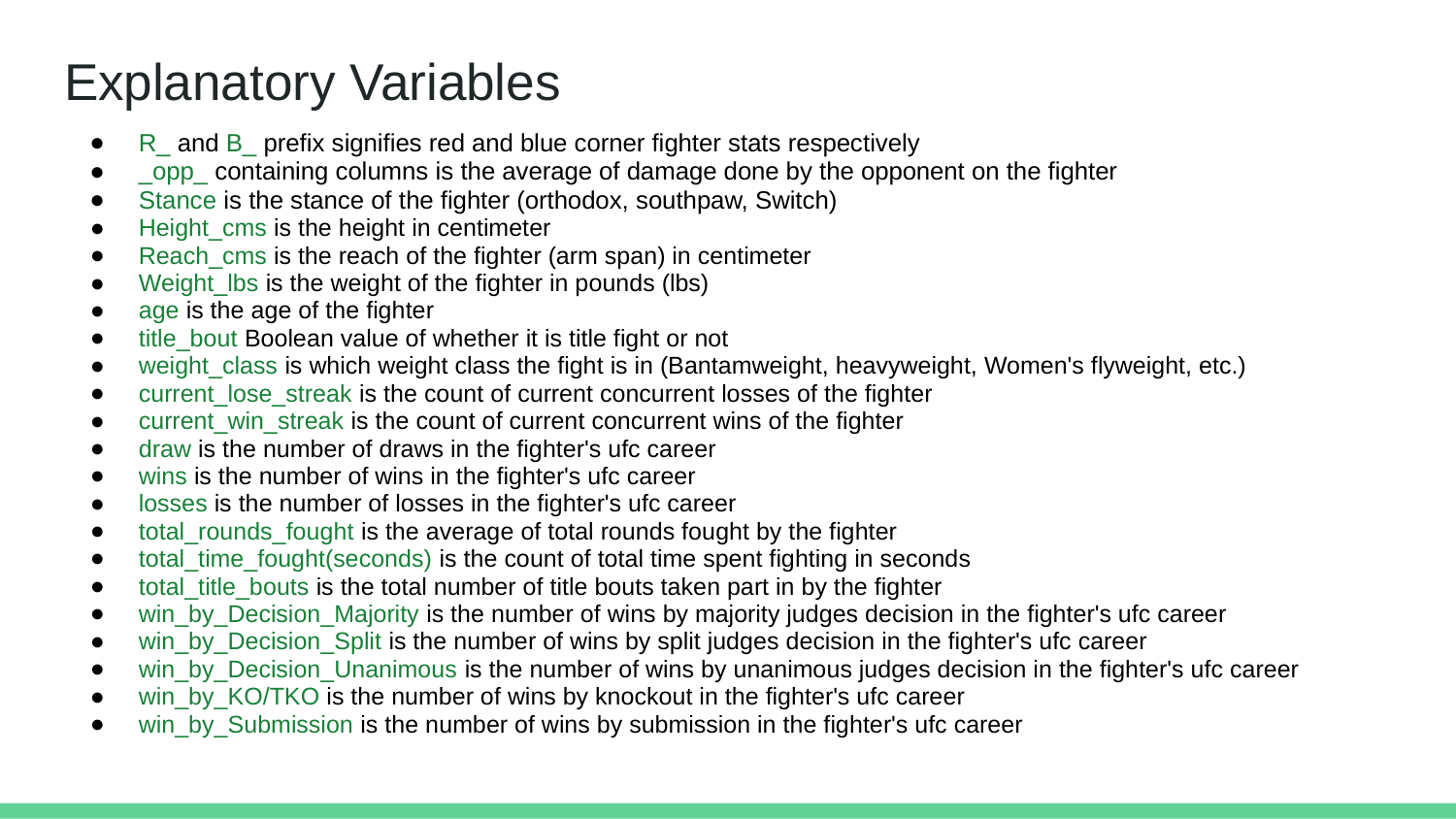

# Explanatory Variables
R_ and B_ prefix signifies red and blue corner fighter stats respectively
_opp_ containing columns is the average of damage done by the opponent on the fighter
Stance is the stance of the fighter (orthodox, southpaw, Switch)
Height_cms is the height in centimeter
Reach_cms is the reach of the fighter (arm span) in centimeter
Weight_lbs is the weight of the fighter in pounds (lbs)
age is the age of the fighter
title_bout Boolean value of whether it is title fight or not
weight_class is which weight class the fight is in (Bantamweight, heavyweight, Women's flyweight, etc.)
current_lose_streak is the count of current concurrent losses of the fighter
current_win_streak is the count of current concurrent wins of the fighter
draw is the number of draws in the fighter's ufc career
wins is the number of wins in the fighter's ufc career
losses is the number of losses in the fighter's ufc career
total_rounds_fought is the average of total rounds fought by the fighter
total_time_fought(seconds) is the count of total time spent fighting in seconds
total_title_bouts is the total number of title bouts taken part in by the fighter
win_by_Decision_Majority is the number of wins by majority judges decision in the fighter's ufc career
win_by_Decision_Split is the number of wins by split judges decision in the fighter's ufc career
win_by_Decision_Unanimous is the number of wins by unanimous judges decision in the fighter's ufc career
win_by_KO/TKO is the number of wins by knockout in the fighter's ufc career
win_by_Submission is the number of wins by submission in the fighter's ufc career